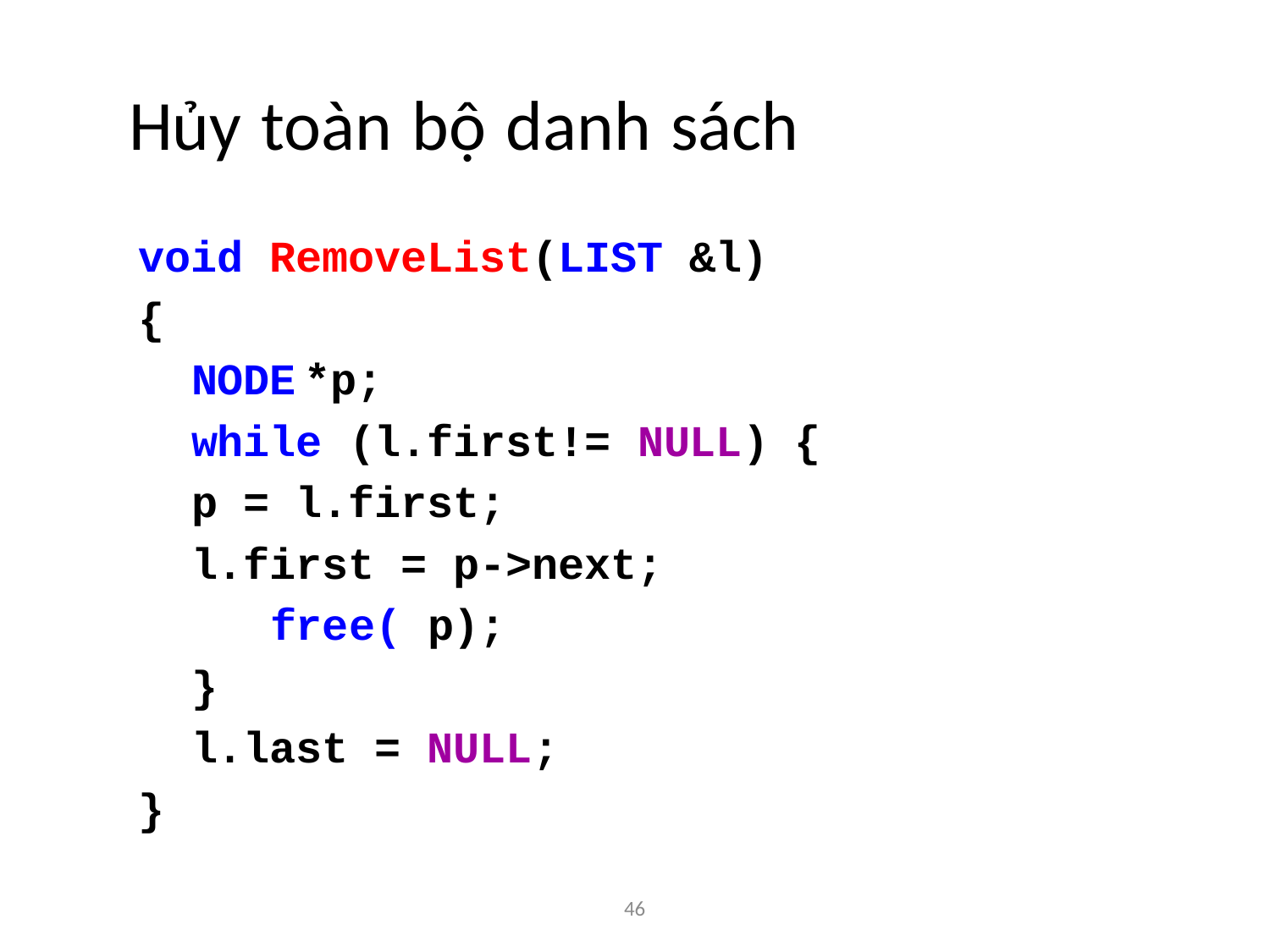

Hủy toàn bộ danh sách
void RemoveList(LIST &l)
{
	NODE	*p;
	while (l.first!= NULL) {
		p = l.first;
		l.first = p->next;
	   free( p);
	}
	l.last = NULL;
}
46